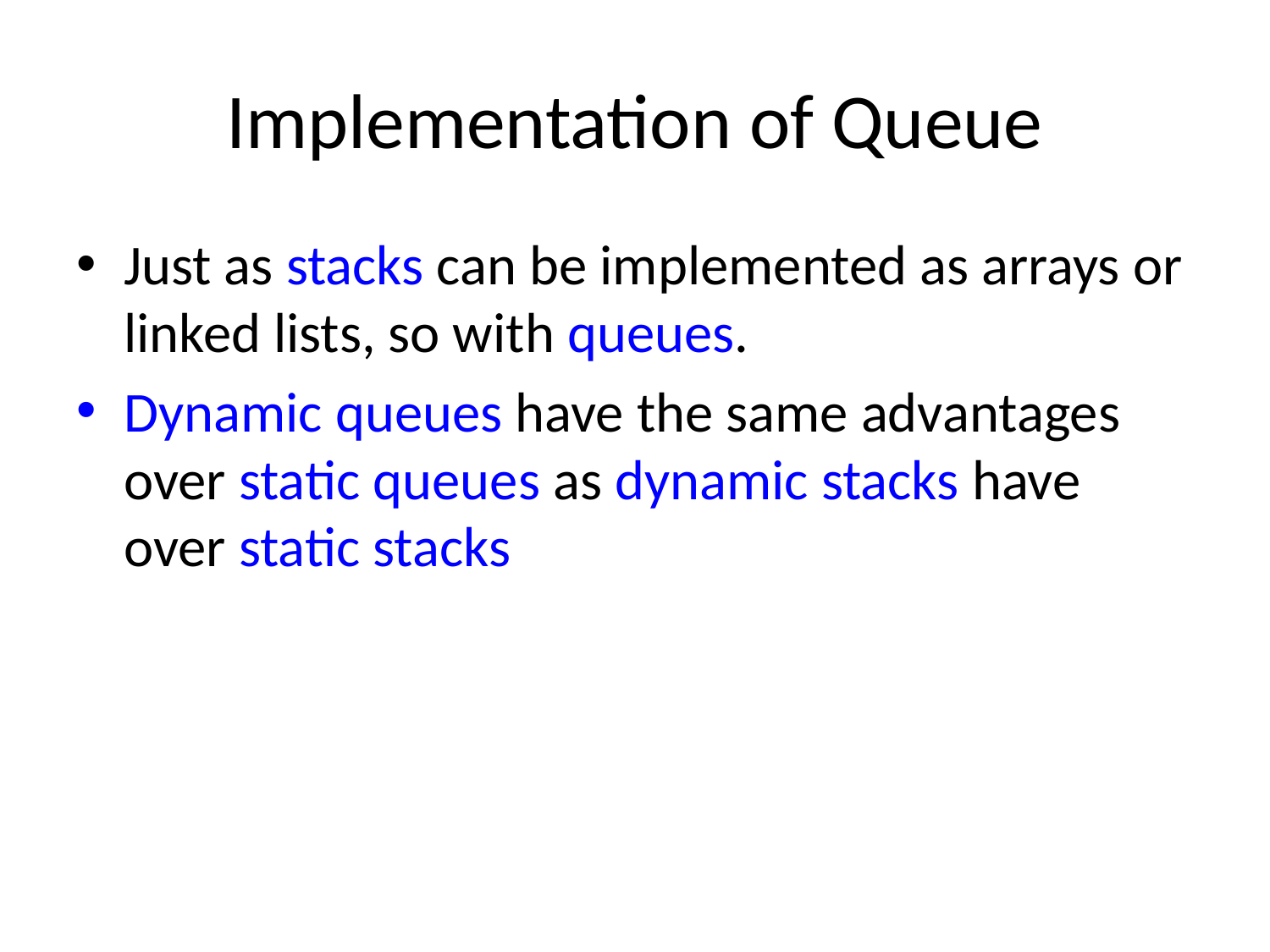

# Implementation of Queue
Just as stacks can be implemented as arrays or linked lists, so with queues.
Dynamic queues have the same advantages over static queues as dynamic stacks have over static stacks